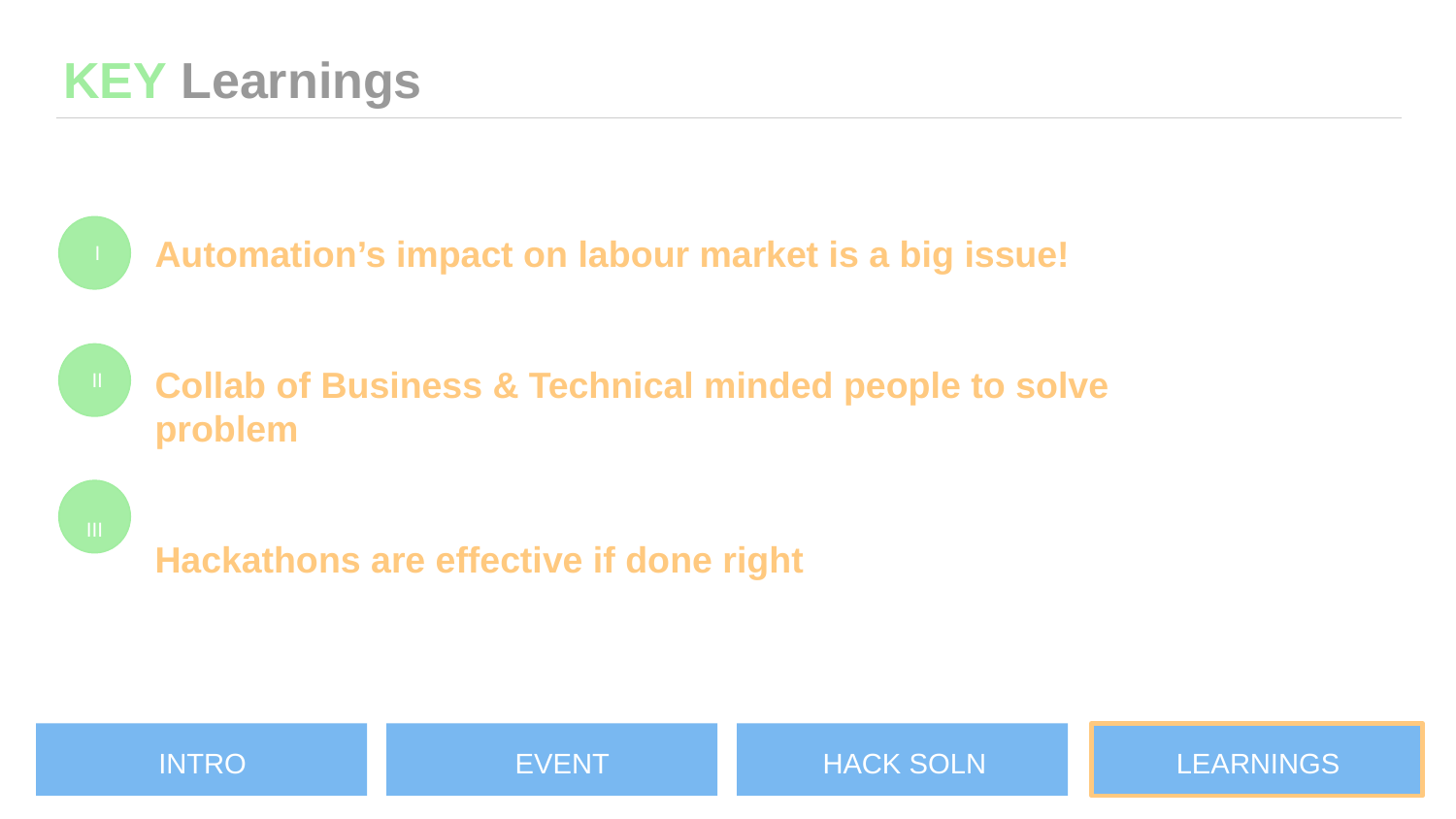

KEY Learnings
 I
Automation’s impact on labour market is a big issue!

Collab of Business & Technical minded people to solve problem

Hackathons are effective if done right

 II
 III

INTRO
EVENT
HACK SOLN
LEARNINGS